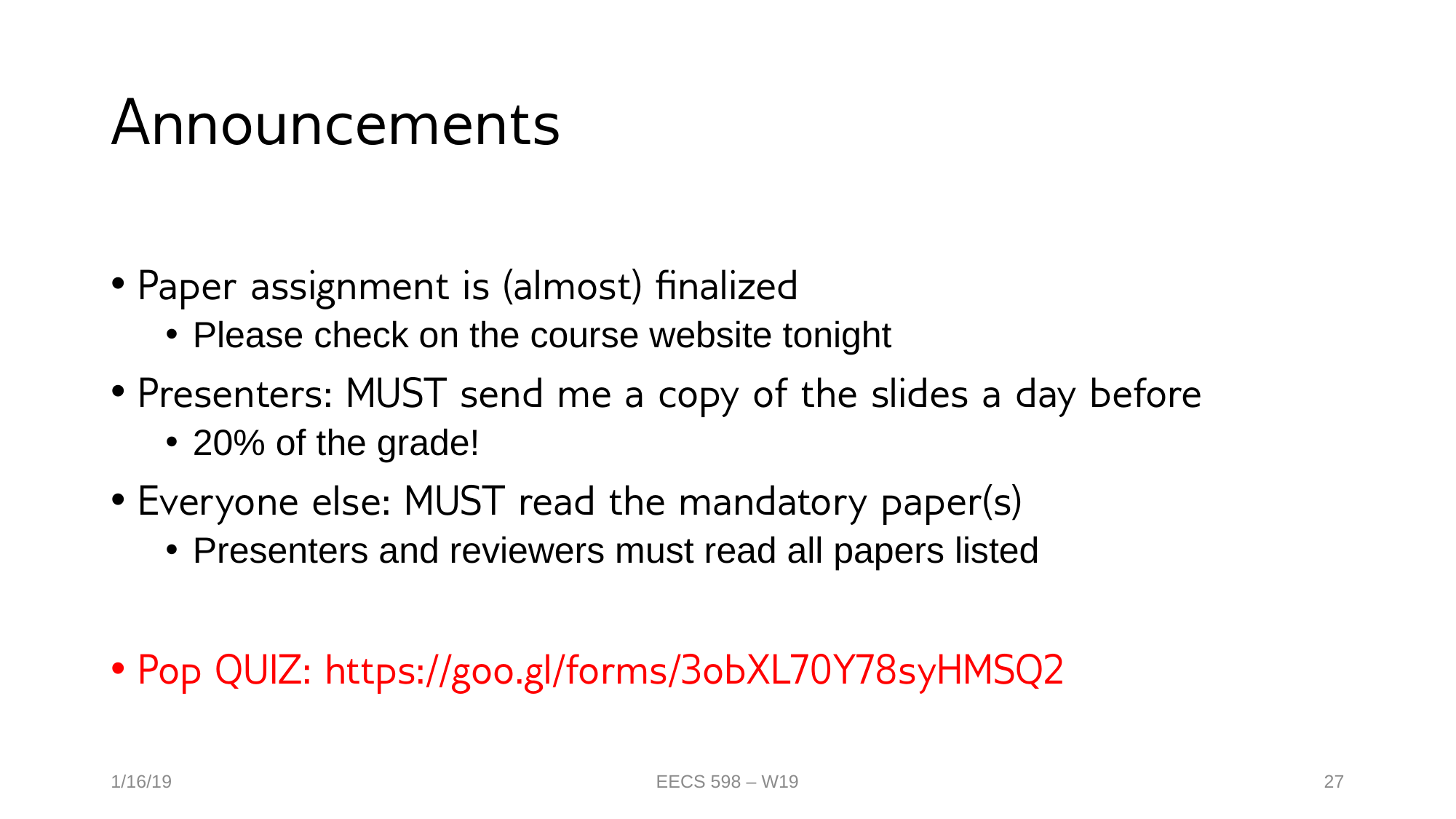

# Announcements
Paper assignment is (almost) finalized
Please check on the course website tonight
Presenters: MUST send me a copy of the slides a day before
20% of the grade!
Everyone else: MUST read the mandatory paper(s)
Presenters and reviewers must read all papers listed

Pop QUIZ: https://goo.gl/forms/3obXL70Y78syHMSQ2
1/16/19
EECS 598 – W19
27